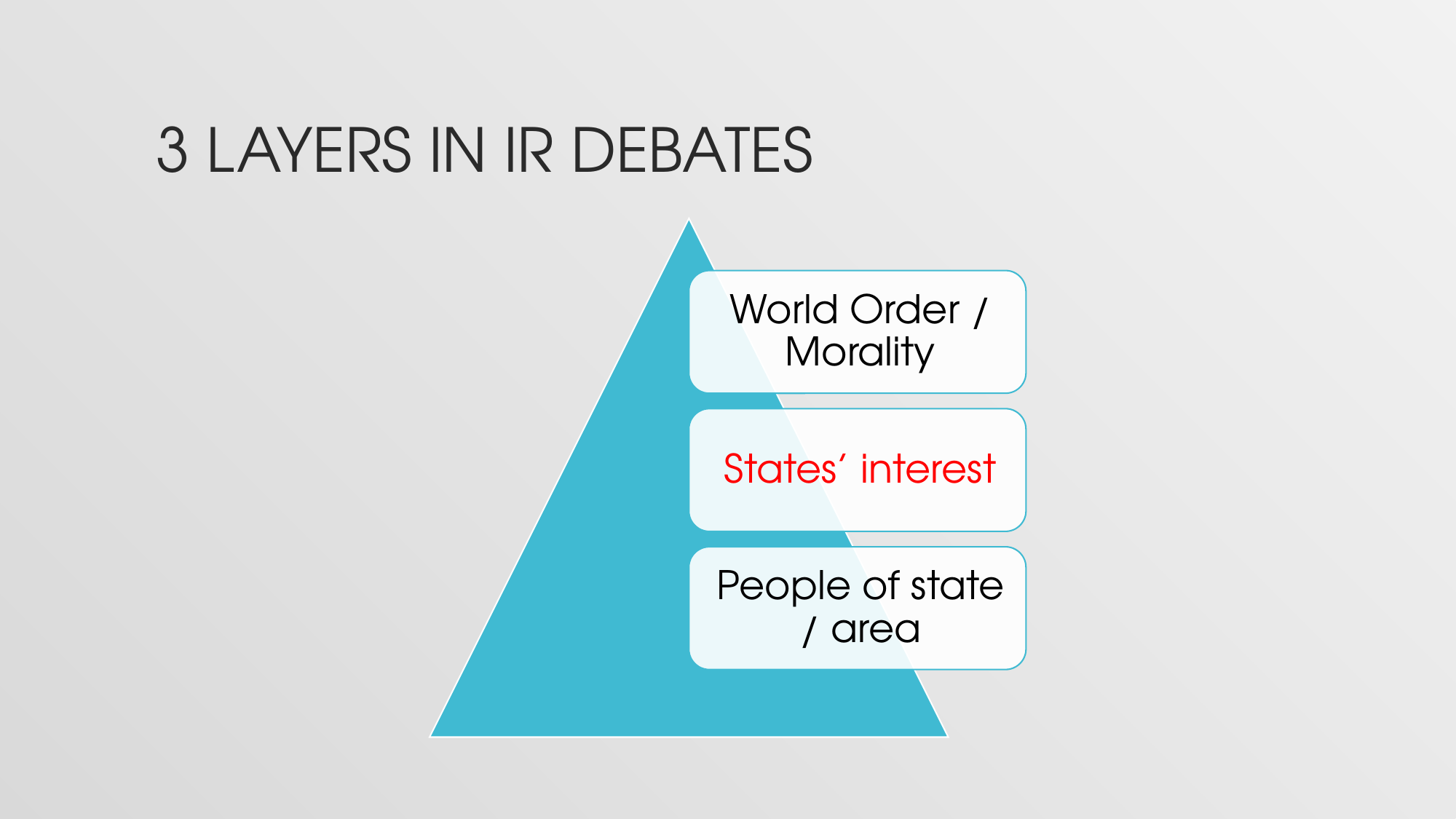

# 3 layers in IR debates
World Order / Morality
States’ interest
People of state / area